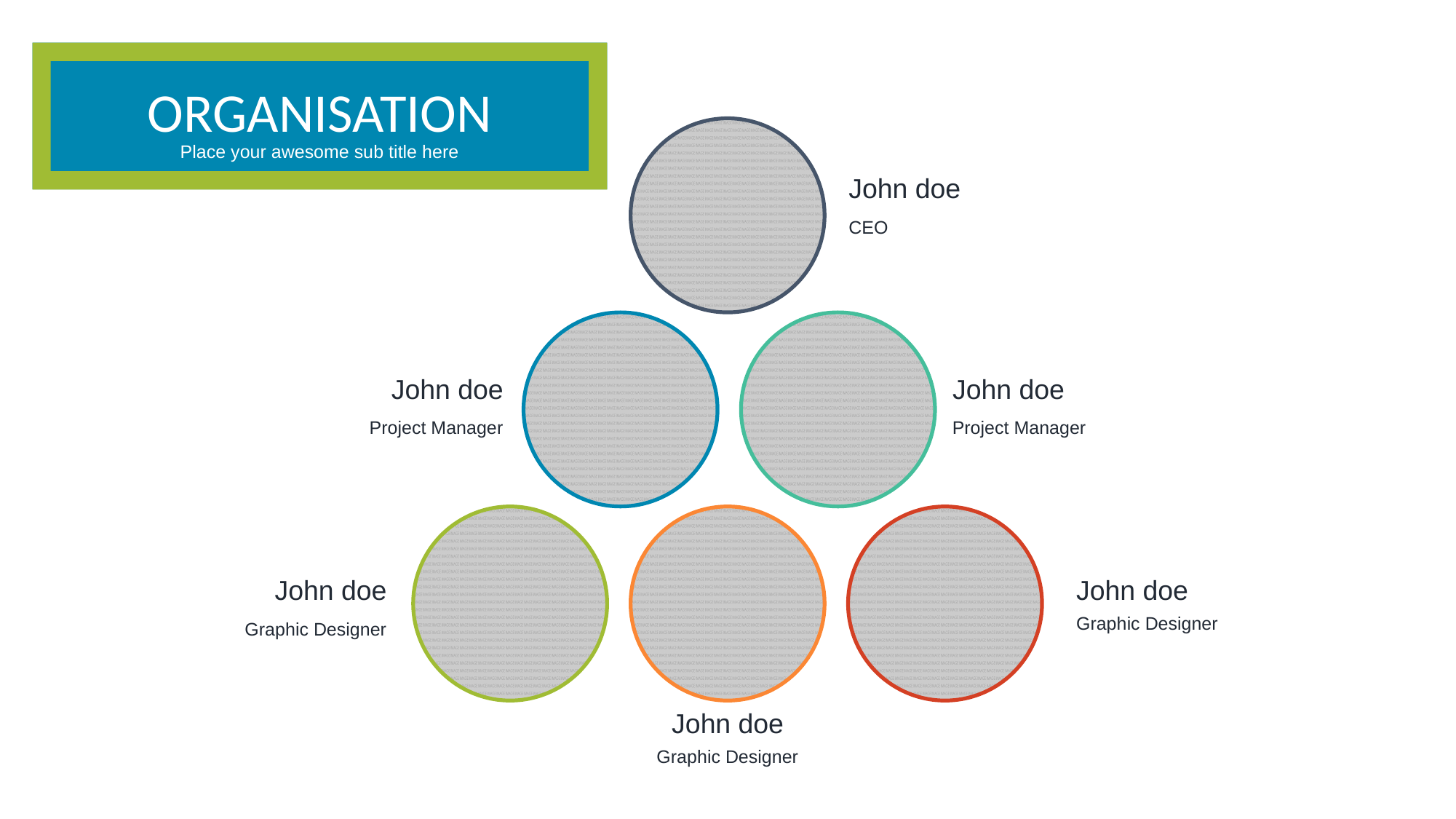

ORGANISATION
Place your awesome sub title here

John doe
CEO

John doe
John doe
Project Manager
Project Manager

John doe
John doe
Graphic Designer
Graphic Designer
John doe
Graphic Designer